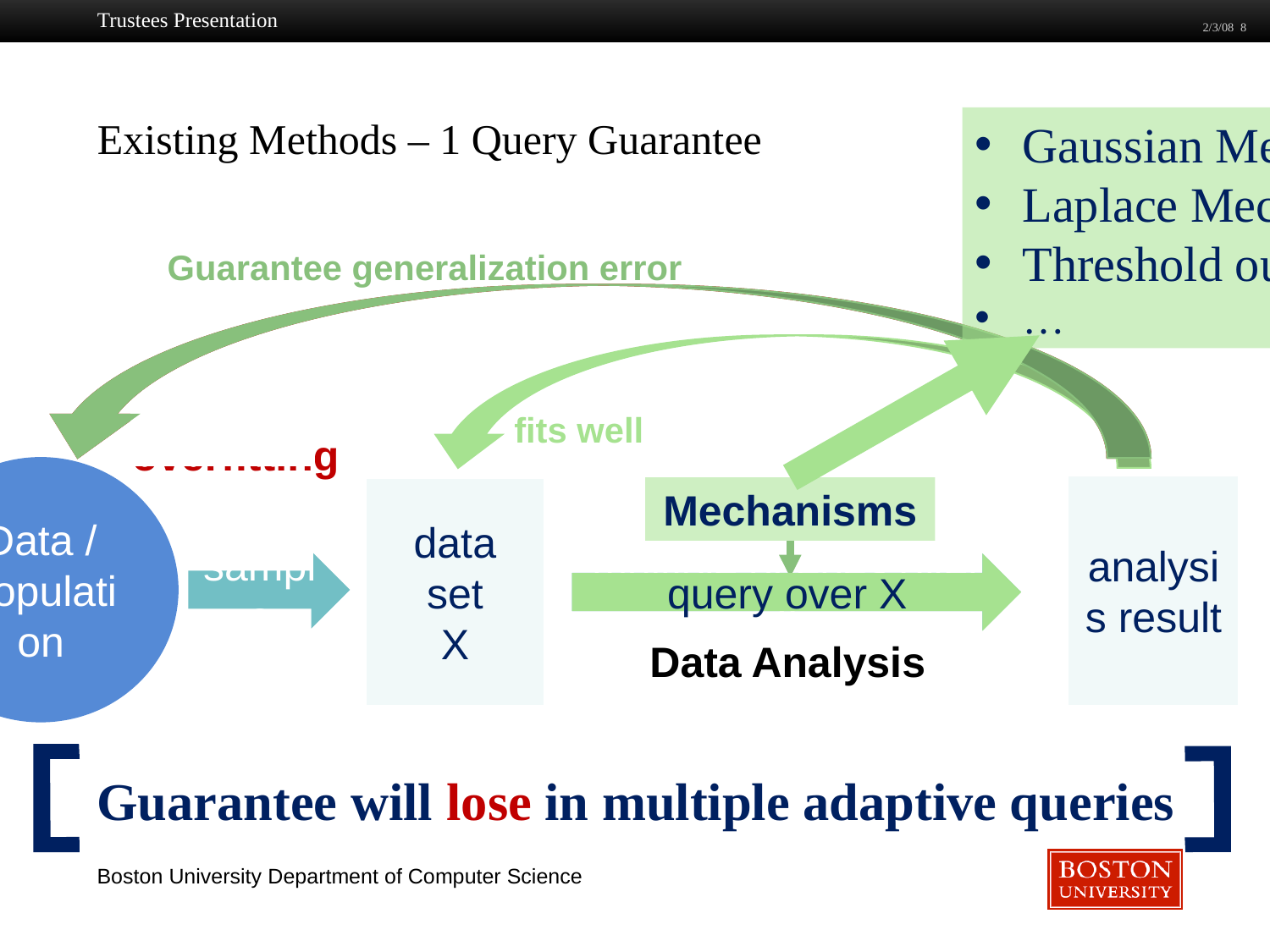

Trustees Presentation
2/3/08  8
# Existing Methods – 1 Query Guarantee
Gaussian Mechanism
Laplace Mechanism
Threshold out
…
Guarantee generalization error

fits well

overfitting
Data / Population
analysis result
Mechanisms
data set
X
sample
multiple queries over X
query over X
Data Analysis

Guarantee will lose in multiple adaptive queries